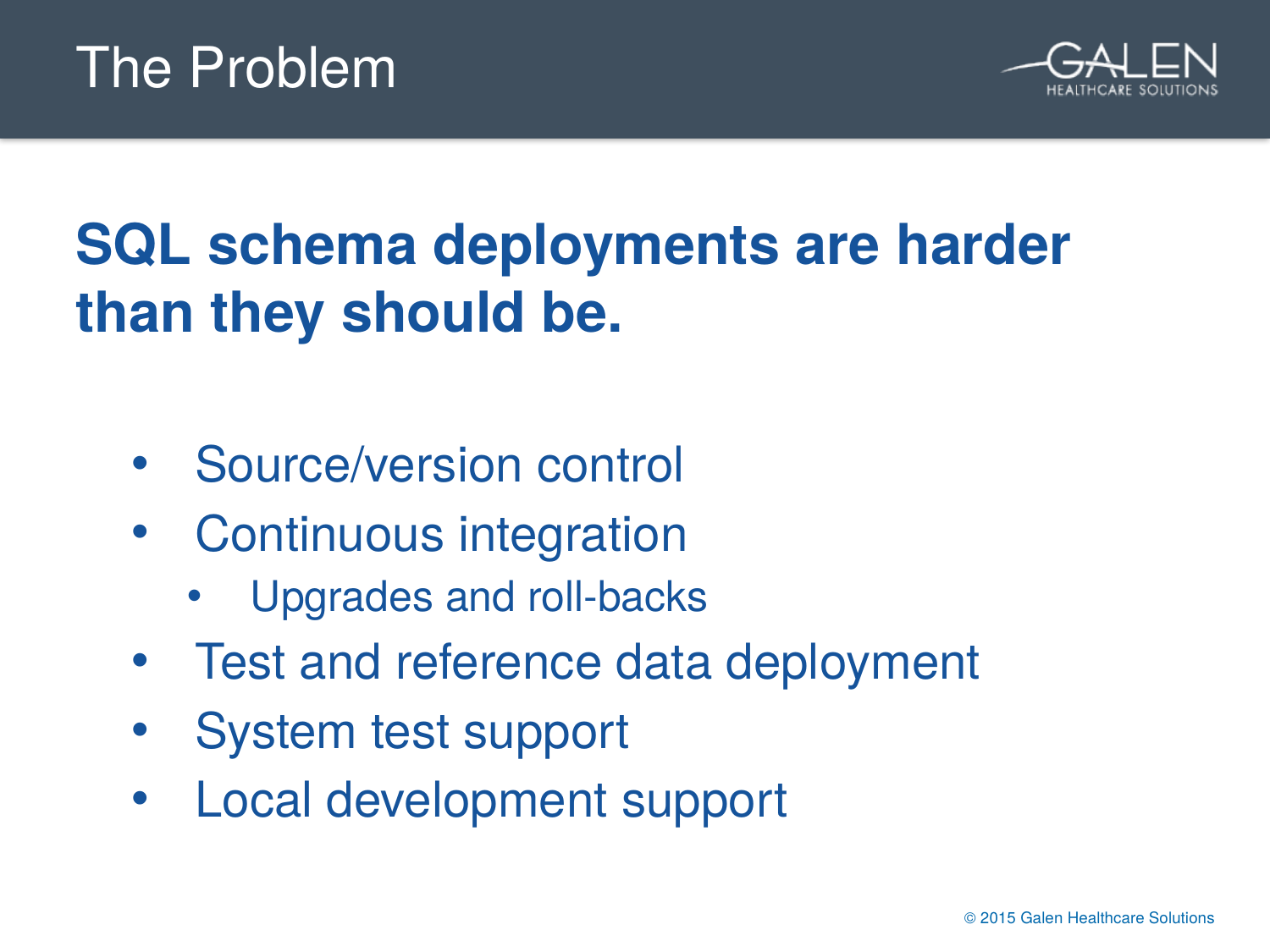

# The Problem
SQL schema deployments are harder than they should be.

Source/version control
Continuous integration
Upgrades and roll-backs
Test and reference data deployment
System test support
Local development support